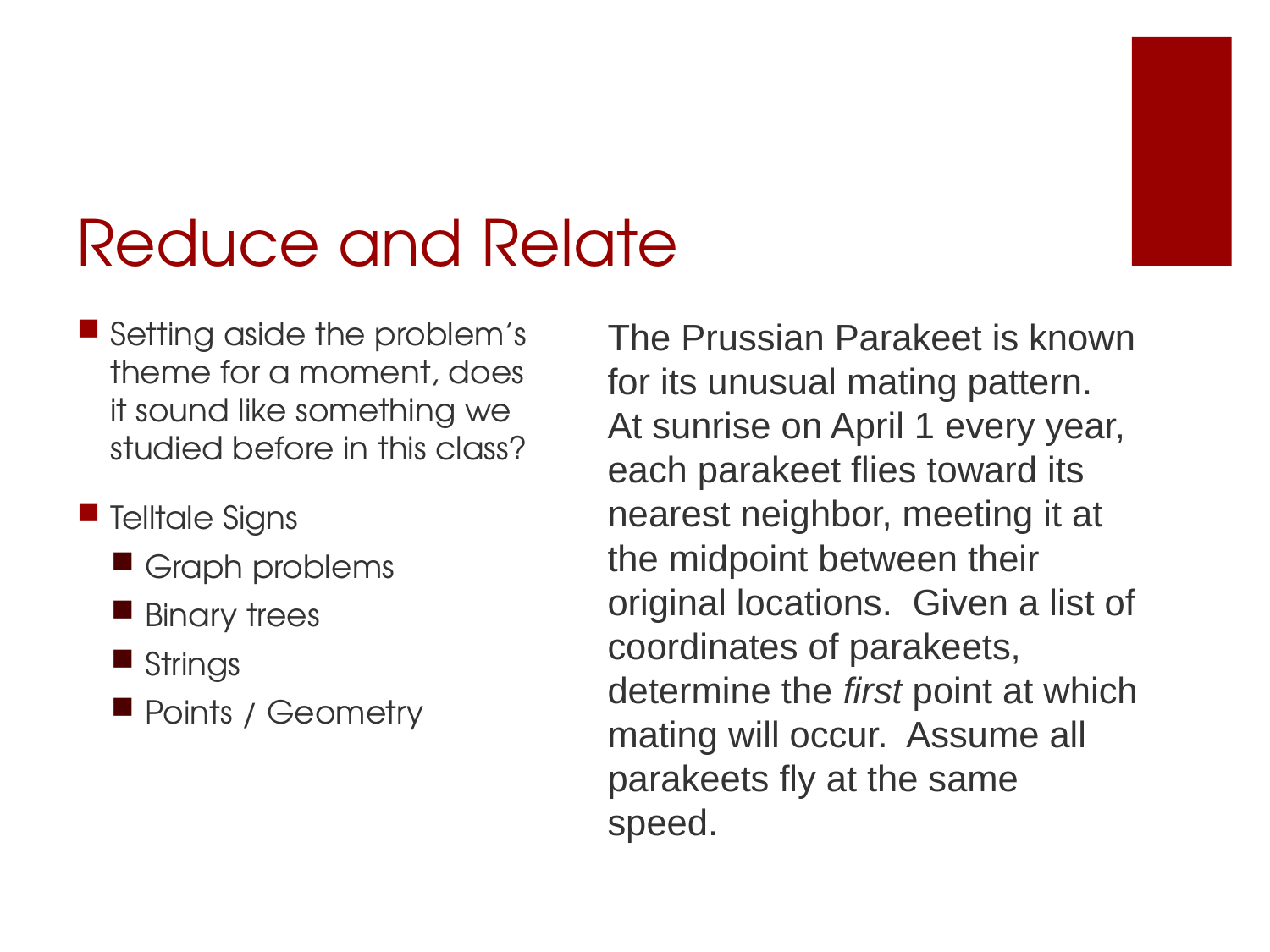

# Reduce and Relate
Setting aside the problem’s theme for a moment, does it sound like something we studied before in this class?
Telltale Signs
Graph problems
Binary trees
Strings
Points / Geometry
The Prussian Parakeet is known for its unusual mating pattern.  At sunrise on April 1 every year, each parakeet flies toward its nearest neighbor, meeting it at the midpoint between their original locations.  Given a list of coordinates of parakeets, determine the first point at which mating will occur.  Assume all parakeets fly at the same speed.